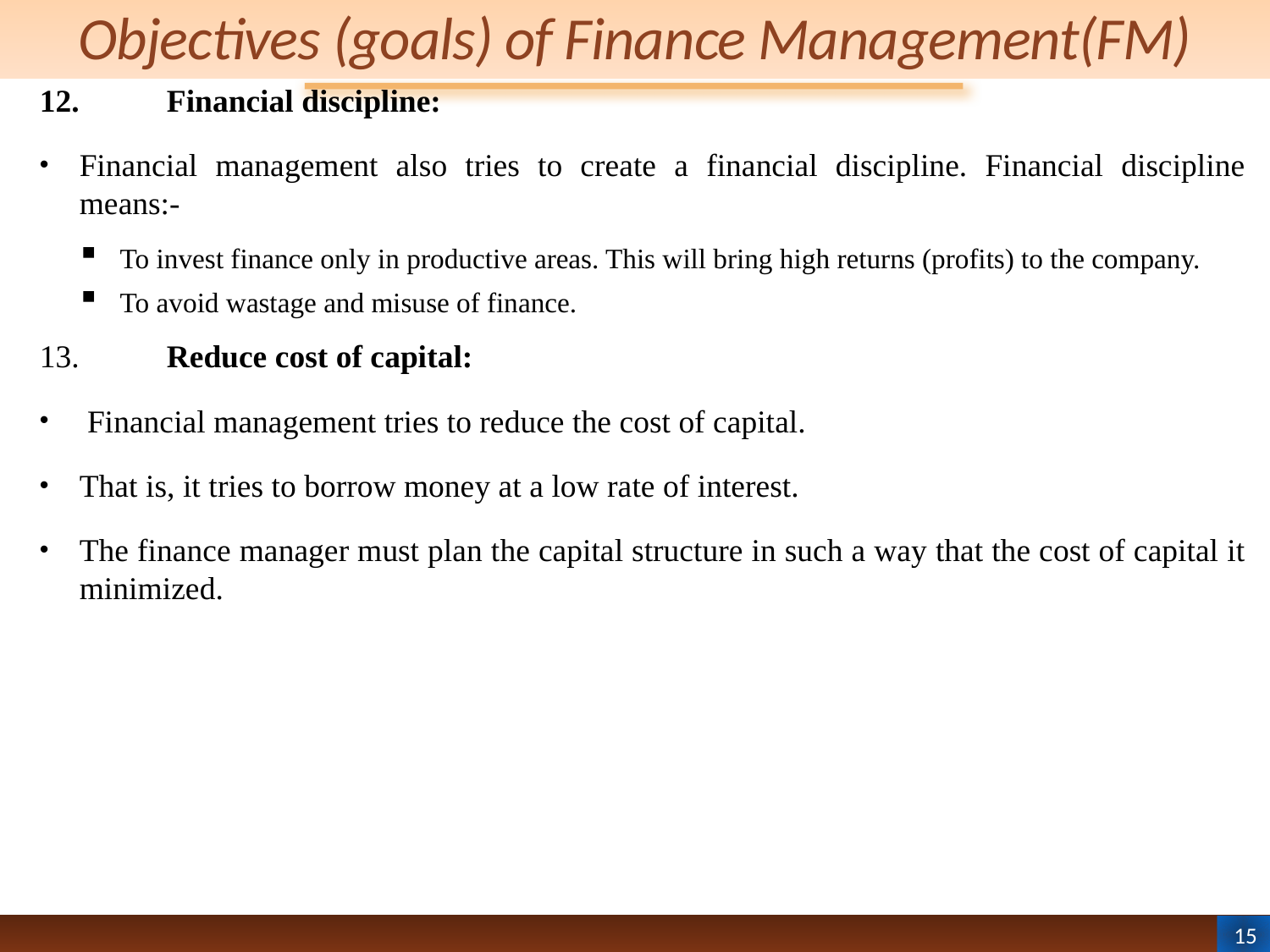

# Objectives (goals) of Finance Management(FM)
12.	Financial discipline:
Financial management also tries to create a financial discipline. Financial discipline means:-
To invest finance only in productive areas. This will bring high returns (profits) to the company.
To avoid wastage and misuse of finance.
13.	Reduce cost of capital:
 Financial management tries to reduce the cost of capital.
That is, it tries to borrow money at a low rate of interest.
The finance manager must plan the capital structure in such a way that the cost of capital it minimized.
15